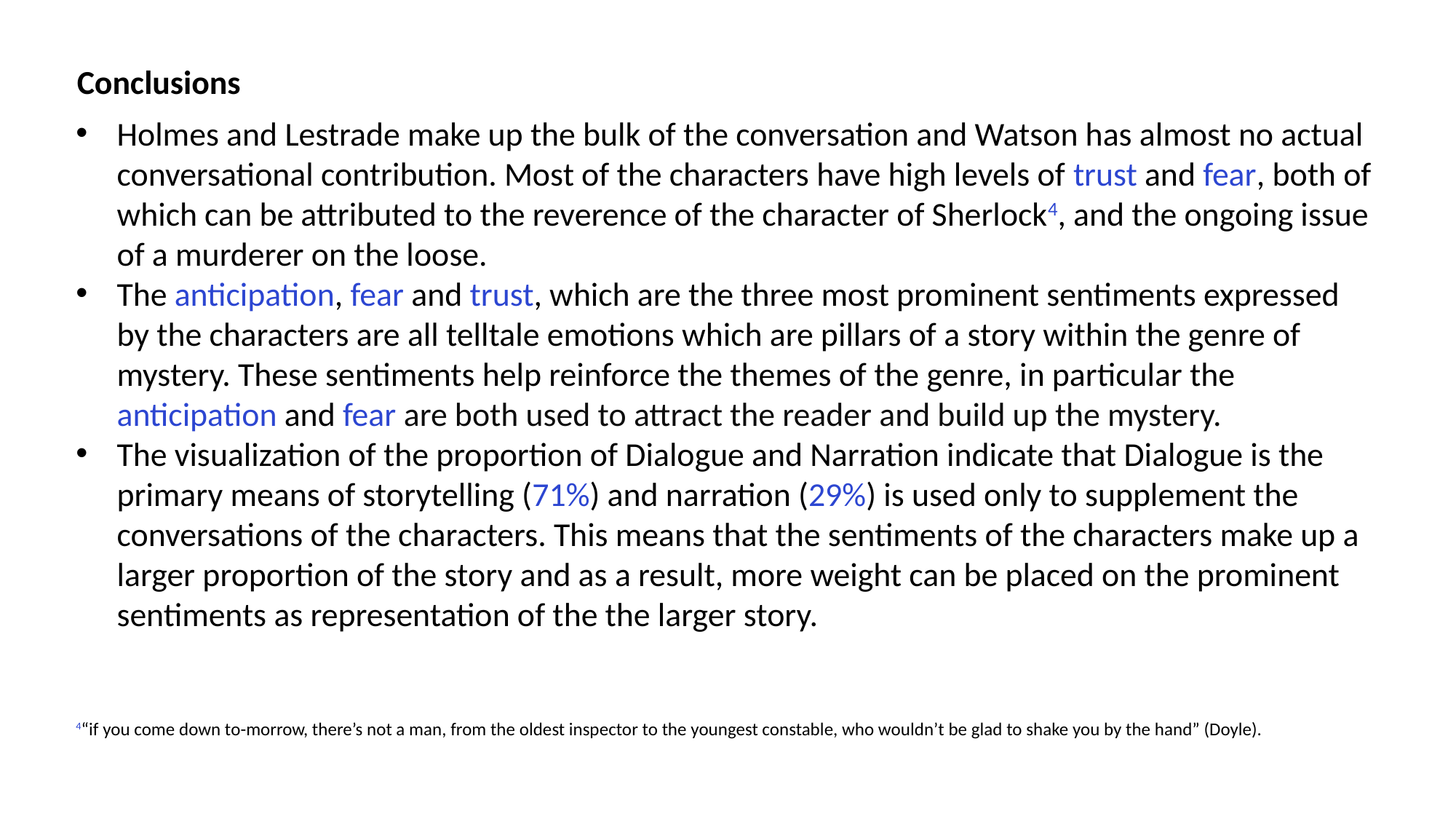

Conclusions
Holmes and Lestrade make up the bulk of the conversation and Watson has almost no actual conversational contribution. Most of the characters have high levels of trust and fear, both of which can be attributed to the reverence of the character of Sherlock4, and the ongoing issue of a murderer on the loose.
The anticipation, fear and trust, which are the three most prominent sentiments expressed by the characters are all telltale emotions which are pillars of a story within the genre of mystery. These sentiments help reinforce the themes of the genre, in particular the anticipation and fear are both used to attract the reader and build up the mystery.
The visualization of the proportion of Dialogue and Narration indicate that Dialogue is the primary means of storytelling (71%) and narration (29%) is used only to supplement the conversations of the characters. This means that the sentiments of the characters make up a larger proportion of the story and as a result, more weight can be placed on the prominent sentiments as representation of the the larger story.
4“if you come down to-morrow, there’s not a man, from the oldest inspector to the youngest constable, who wouldn’t be glad to shake you by the hand” (Doyle).